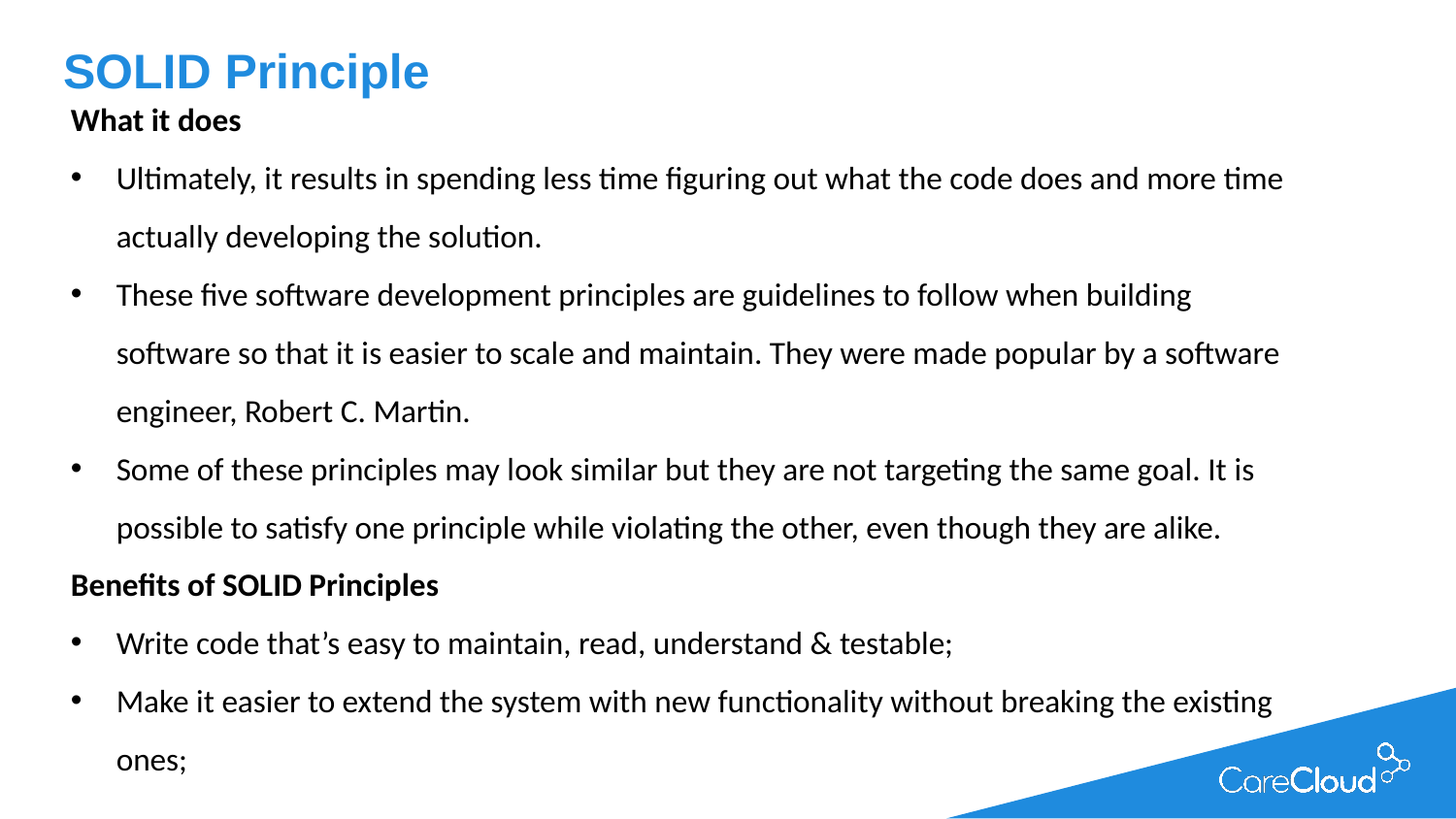

SOLID Principle

What it does
Ultimately, it results in spending less time figuring out what the code does and more time actually developing the solution.
These five software development principles are guidelines to follow when building software so that it is easier to scale and maintain. They were made popular by a software engineer, Robert C. Martin.
Some of these principles may look similar but they are not targeting the same goal. It is possible to satisfy one principle while violating the other, even though they are alike.
Benefits of SOLID Principles
Write code that’s easy to maintain, read, understand & testable;
Make it easier to extend the system with new functionality without breaking the existing ones;